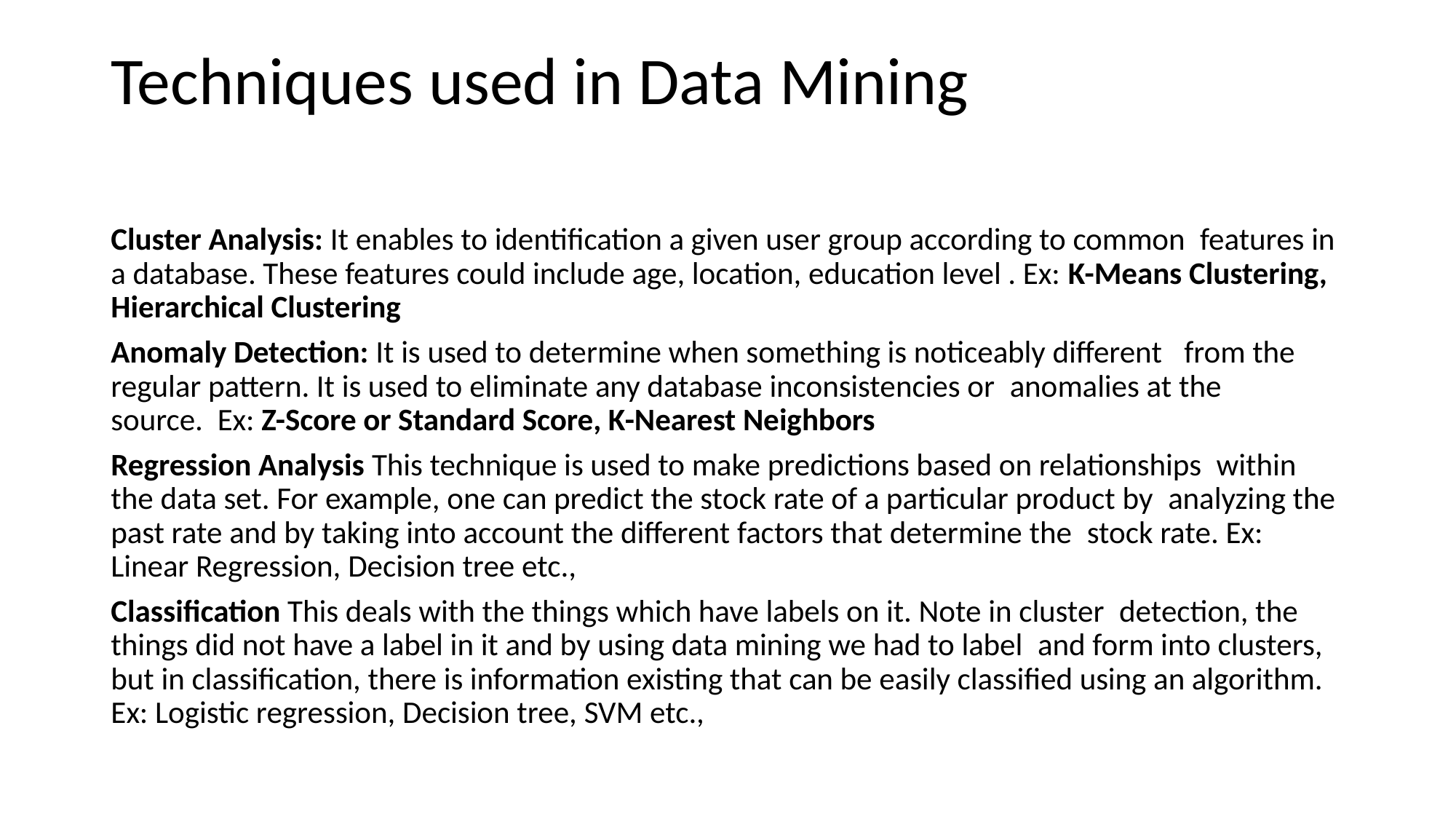

# Techniques used in Data Mining
Cluster Analysis: It enables to identification a given user group according to common  features in a database. These features could include age, location, education level . Ex: K-Means Clustering, Hierarchical Clustering
Anomaly Detection: It is used to determine when something is noticeably different   from the regular pattern. It is used to eliminate any database inconsistencies or  anomalies at the source.  Ex: Z-Score or Standard Score, K-Nearest Neighbors
Regression Analysis This technique is used to make predictions based on relationships  within the data set. For example, one can predict the stock rate of a particular product by  analyzing the past rate and by taking into account the different factors that determine the  stock rate. Ex: Linear Regression, Decision tree etc.,
Classification This deals with the things which have labels on it. Note in cluster  detection, the things did not have a label in it and by using data mining we had to label  and form into clusters, but in classification, there is information existing that can be easily classified using an algorithm. Ex: Logistic regression, Decision tree, SVM etc.,